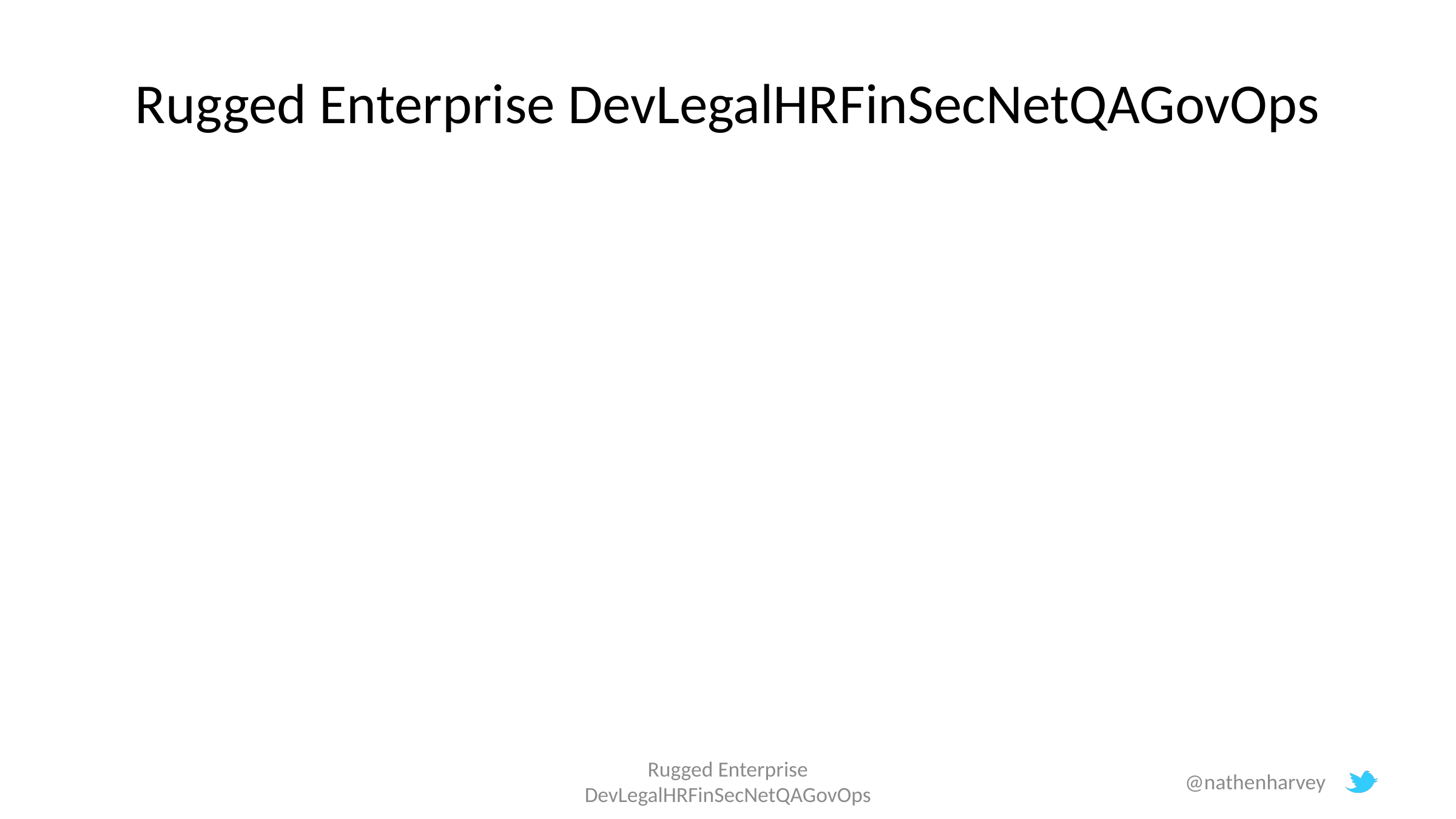

# Rugged Enterprise DevLegalHRFinSecNetQAGovOps

Rugged Enterprise DevLegalHRFinSecNetQAGovOps
@nathenharvey